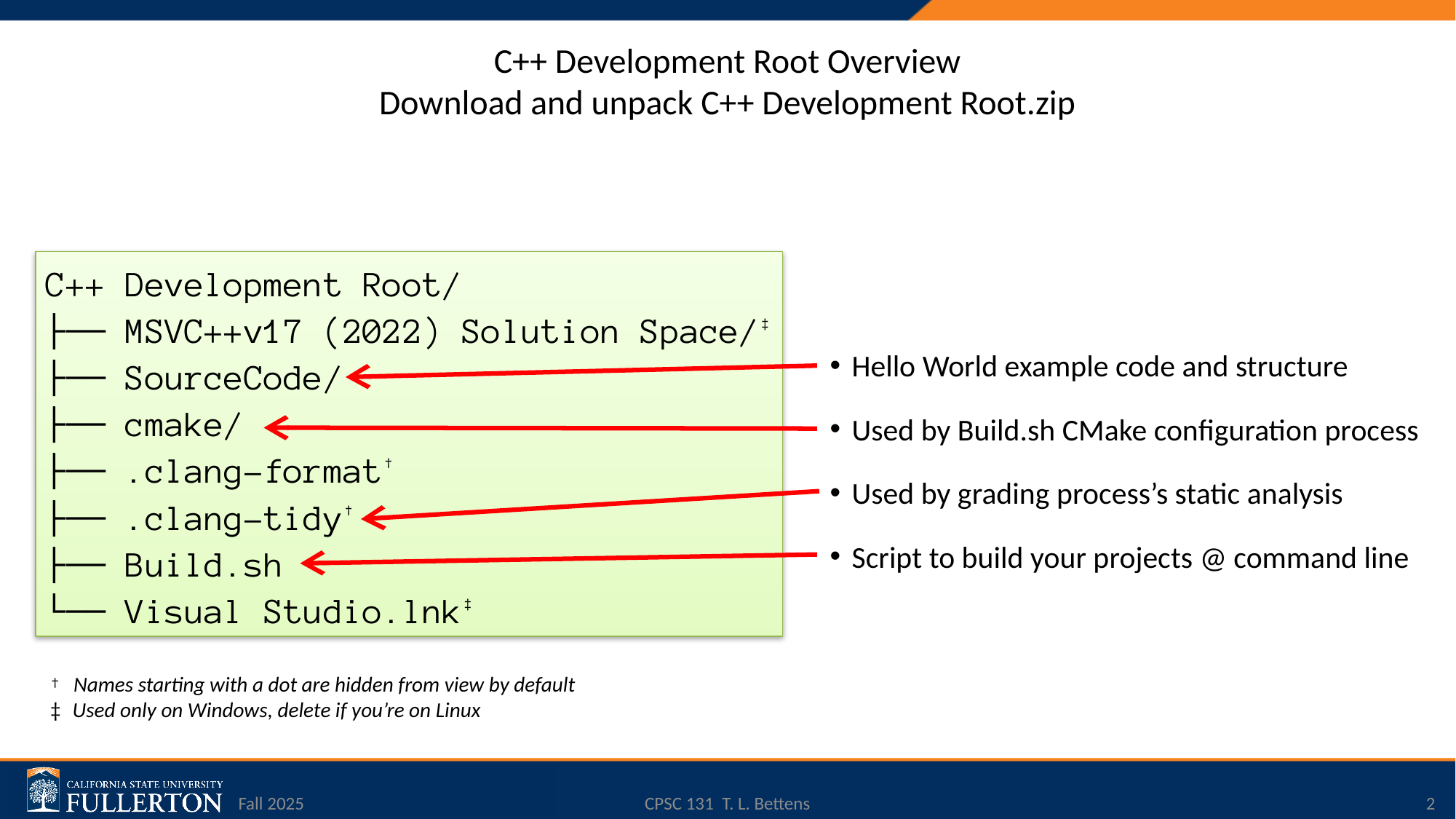

# C++ Development Root Overview Download and unpack C++ Development Root.zip
C++ Development Root/
├── MSVC++v17 (2022) Solution Space/‡
├── SourceCode/
├── cmake/
├── .clang-format†
├── .clang-tidy†
├── Build.sh
└── Visual Studio.lnk‡
Hello World example code and structure
Used by Build.sh CMake configuration process
Used by grading process’s static analysis
Script to build your projects @ command line
† Names starting with a dot are hidden from view by default
‡ Used only on Windows, delete if you’re on Linux
Fall 2025
CPSC 131  T. L. Bettens
2